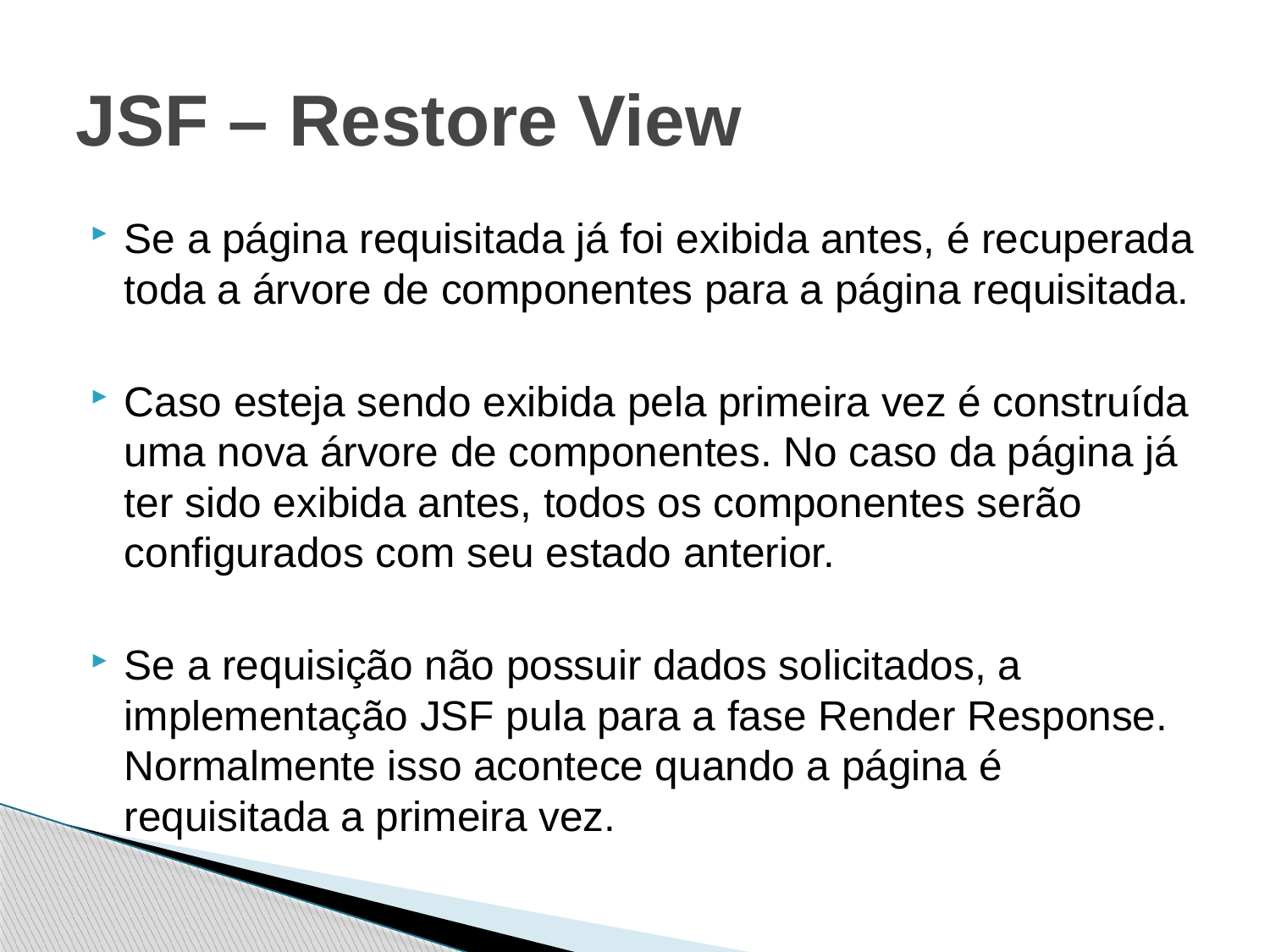

# JSF – Restore View
Se a página requisitada já foi exibida antes, é recuperada toda a árvore de componentes para a página requisitada.

Caso esteja sendo exibida pela primeira vez é construída uma nova árvore de componentes. No caso da página já ter sido exibida antes, todos os componentes serão configurados com seu estado anterior.

Se a requisição não possuir dados solicitados, a implementação JSF pula para a fase Render Response. Normalmente isso acontece quando a página é requisitada a primeira vez.